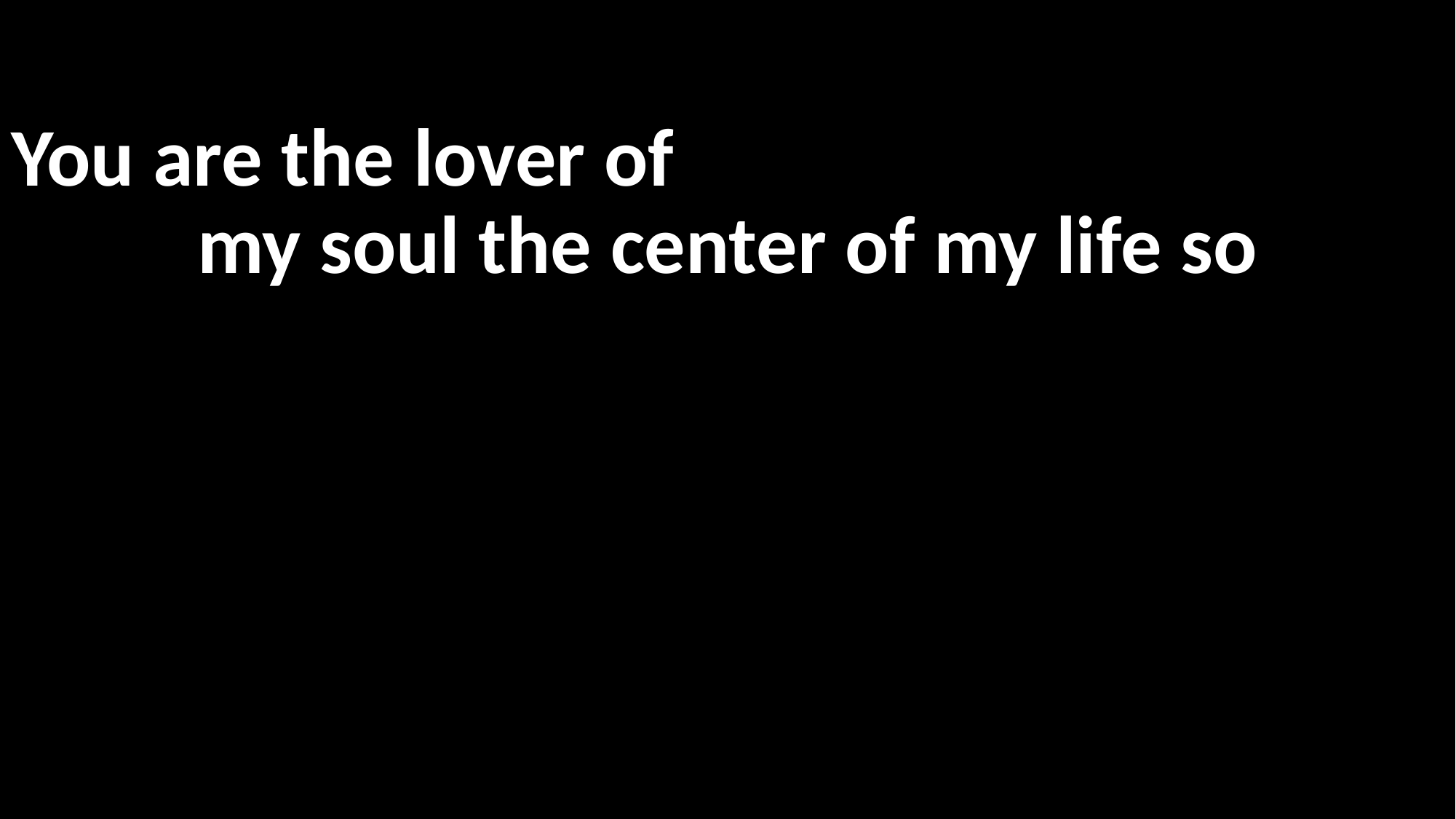

You are the lover of
my soul the center of my life so